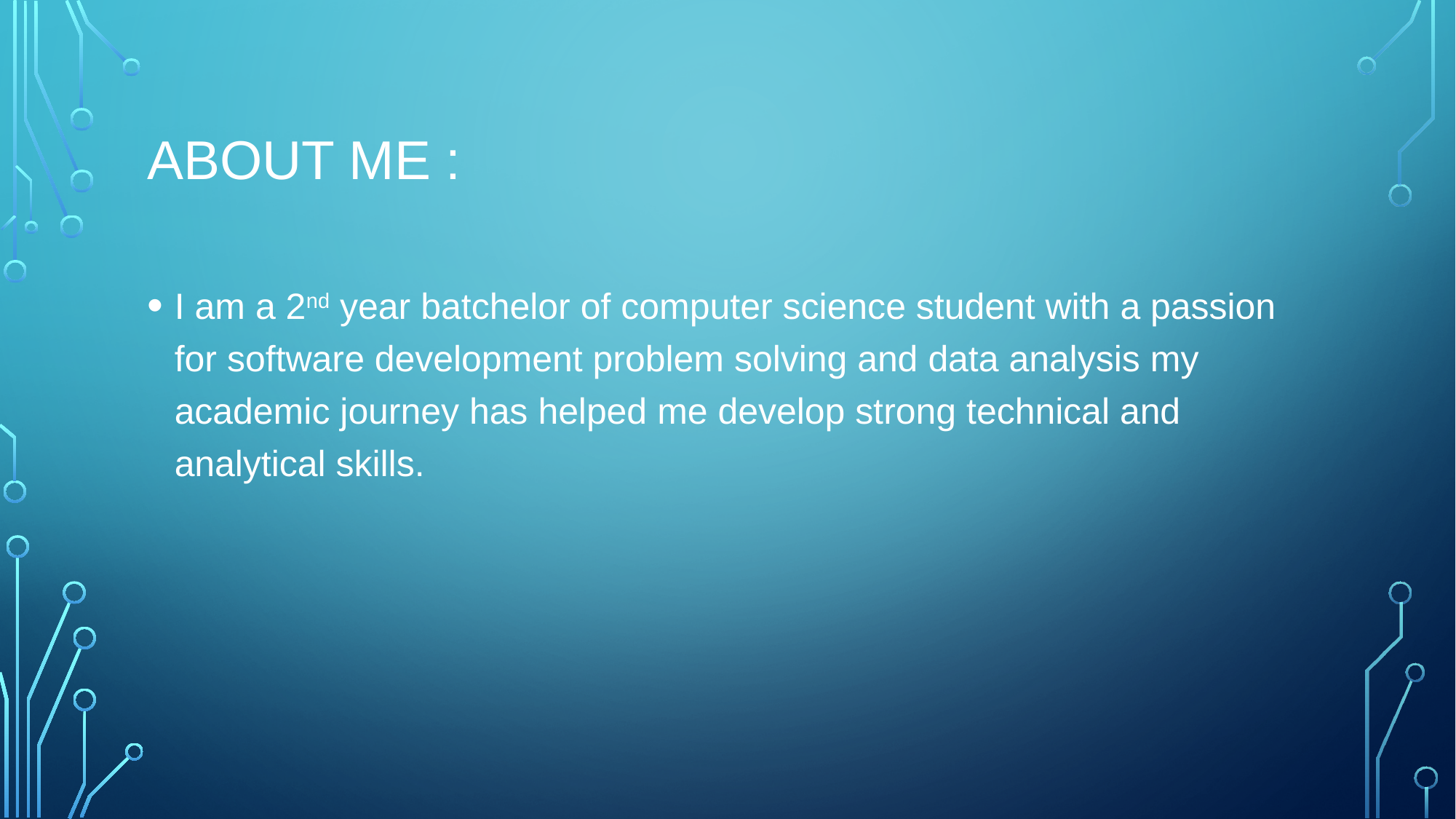

# About me :
I am a 2nd year batchelor of computer science student with a passion for software development problem solving and data analysis my academic journey has helped me develop strong technical and analytical skills.